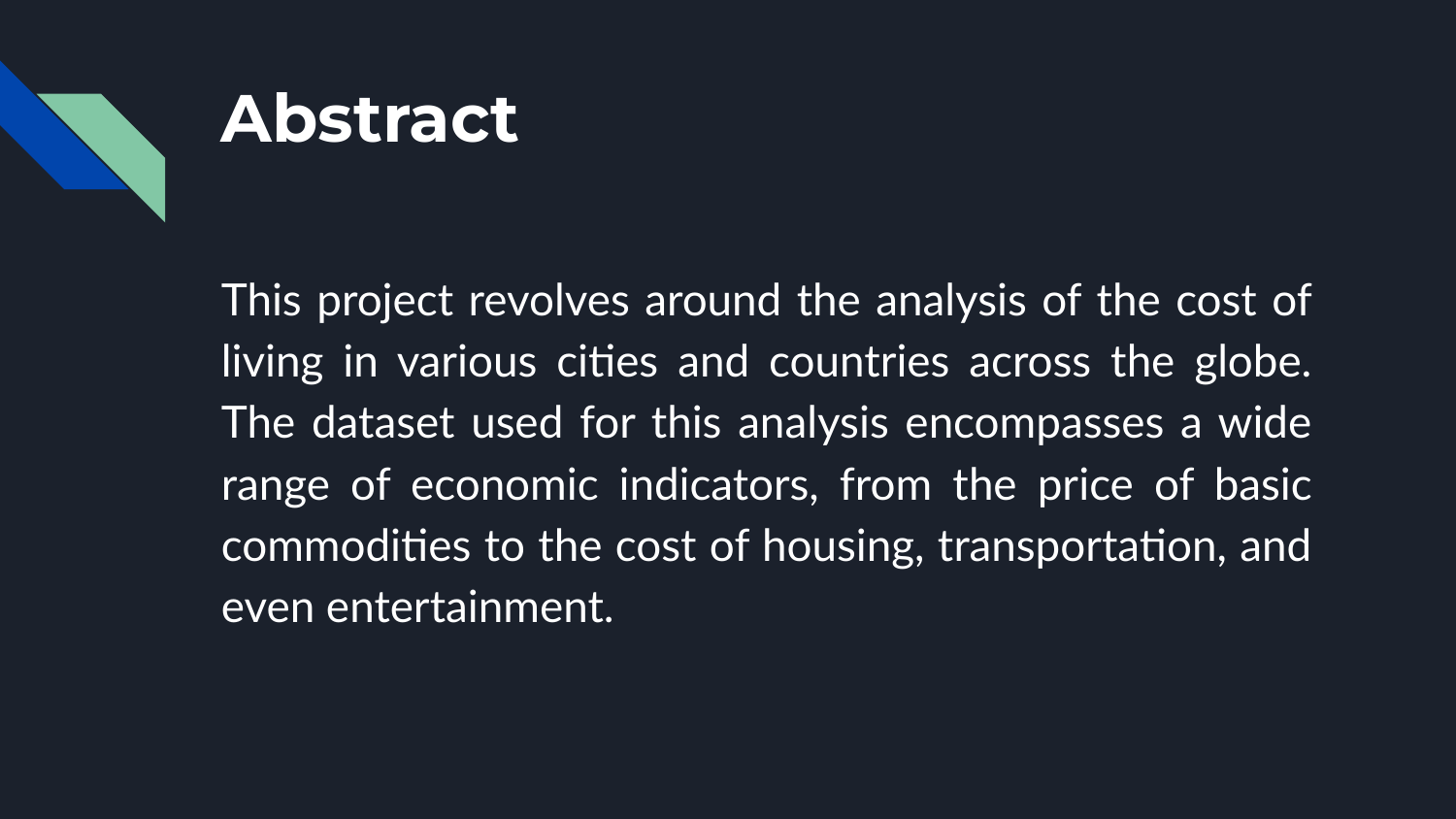

# Abstract
This project revolves around the analysis of the cost of living in various cities and countries across the globe. The dataset used for this analysis encompasses a wide range of economic indicators, from the price of basic commodities to the cost of housing, transportation, and even entertainment.